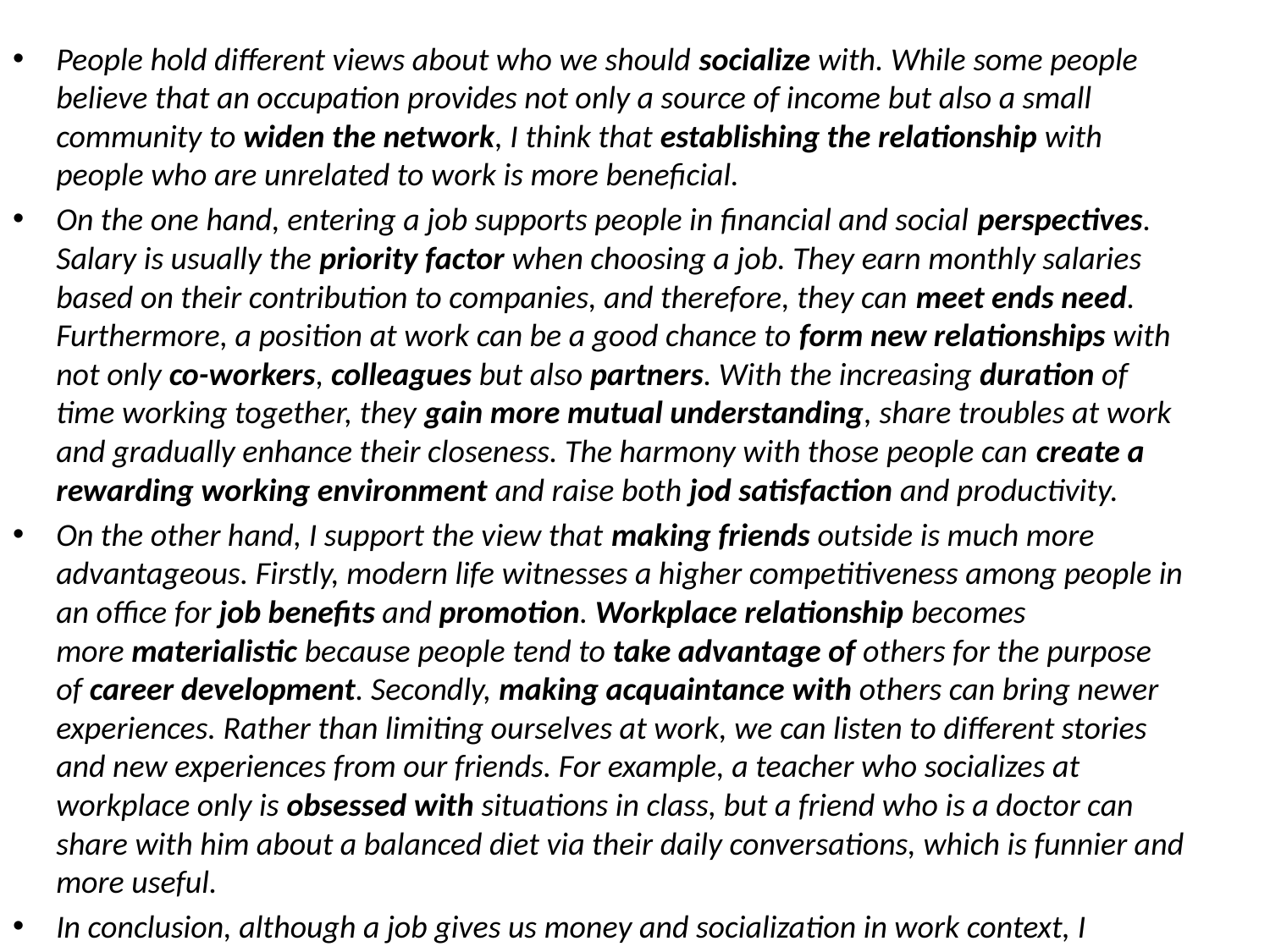

People hold different views about who we should socialize with. While some people believe that an occupation provides not only a source of income but also a small community to widen the network, I think that establishing the relationship with people who are unrelated to work is more beneficial.
On the one hand, entering a job supports people in financial and social perspectives. Salary is usually the priority factor when choosing a job. They earn monthly salaries based on their contribution to companies, and therefore, they can meet ends need. Furthermore, a position at work can be a good chance to form new relationships with not only co-workers, colleagues but also partners. With the increasing duration of time working together, they gain more mutual understanding, share troubles at work and gradually enhance their closeness. The harmony with those people can create a rewarding working environment and raise both jod satisfaction and productivity.
On the other hand, I support the view that making friends outside is much more advantageous. Firstly, modern life witnesses a higher competitiveness among people in an office for job benefits and promotion. Workplace relationship becomes more materialistic because people tend to take advantage of others for the purpose of career development. Secondly, making acquaintance with others can bring newer experiences. Rather than limiting ourselves at work, we can listen to different stories and new experiences from our friends. For example, a teacher who socializes at workplace only is obsessed with situations in class, but a friend who is a doctor can share with him about a balanced diet via their daily conversations, which is funnier and more useful.
In conclusion, although a job gives us money and socialization in work context, I support the view to establish relationships outside of work.

#